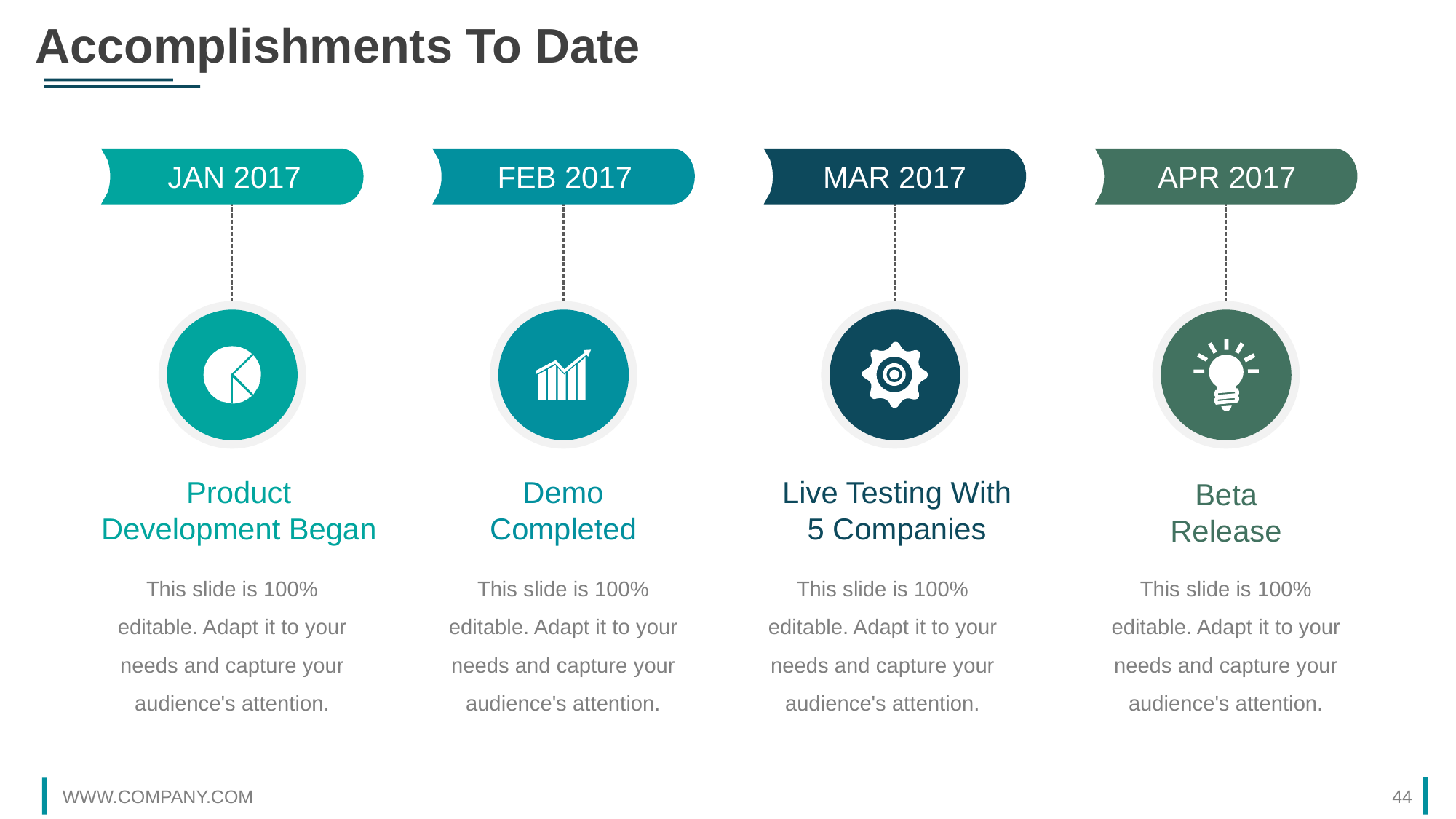

Accomplishments To Date

JAN 2017

Product Development Began
This slide is 100% editable. Adapt it to your needs and capture your audience's attention.

FEB 2017

Demo Completed
This slide is 100% editable. Adapt it to your needs and capture your audience's attention.

MAR 2017

Live Testing With 5 Companies
This slide is 100% editable. Adapt it to your needs and capture your audience's attention.

APR 2017

Beta Release
This slide is 100% editable. Adapt it to your needs and capture your audience's attention.
WWW.COMPANY.COM
44